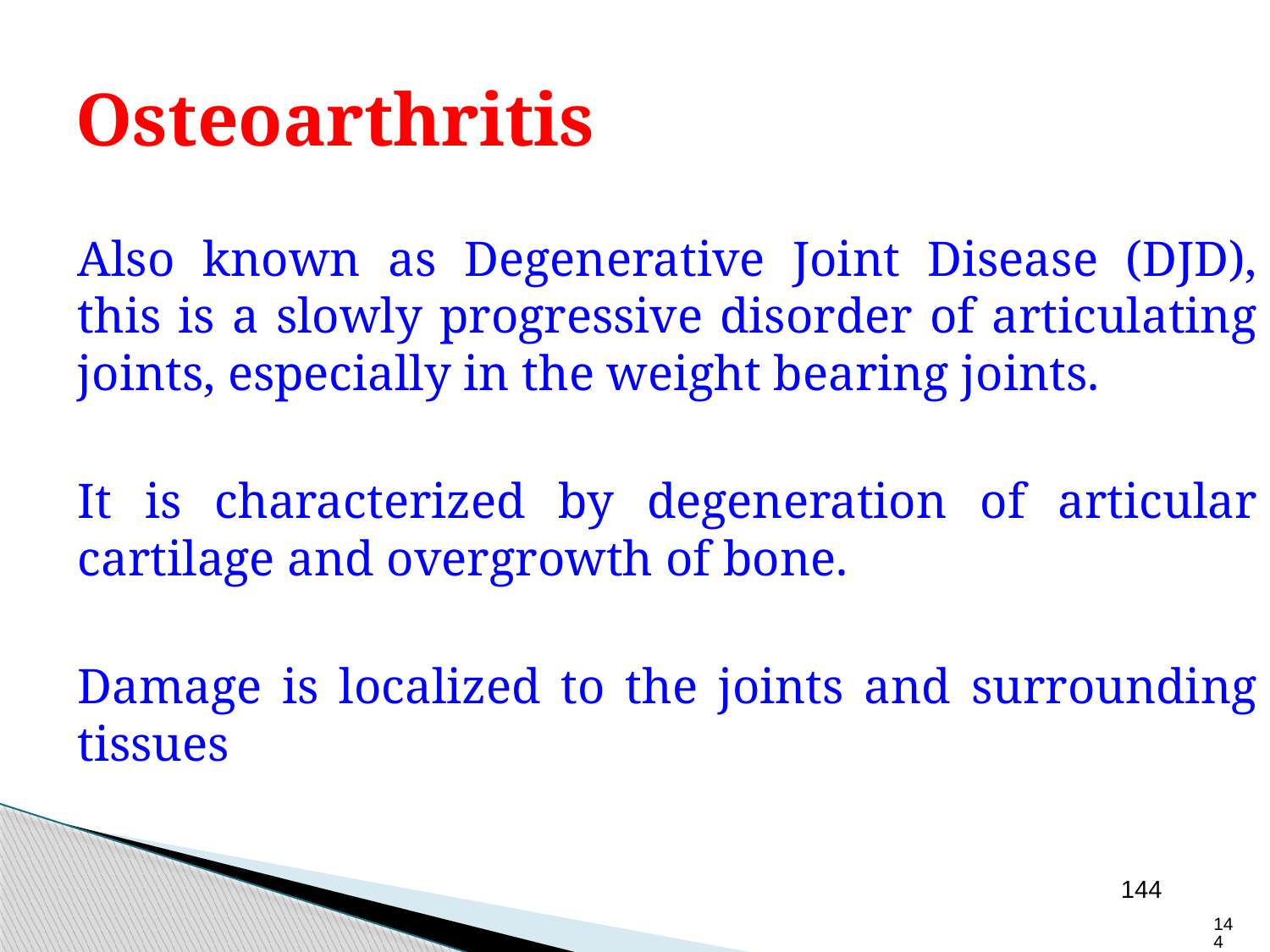

# Osteoarthritis
	Also known as Degenerative Joint Disease (DJD), this is a slowly progressive disorder of articulating joints, especially in the weight bearing joints.

	It is characterized by degeneration of articular cartilage and overgrowth of bone.

	Damage is localized to the joints and surrounding tissues
144
144